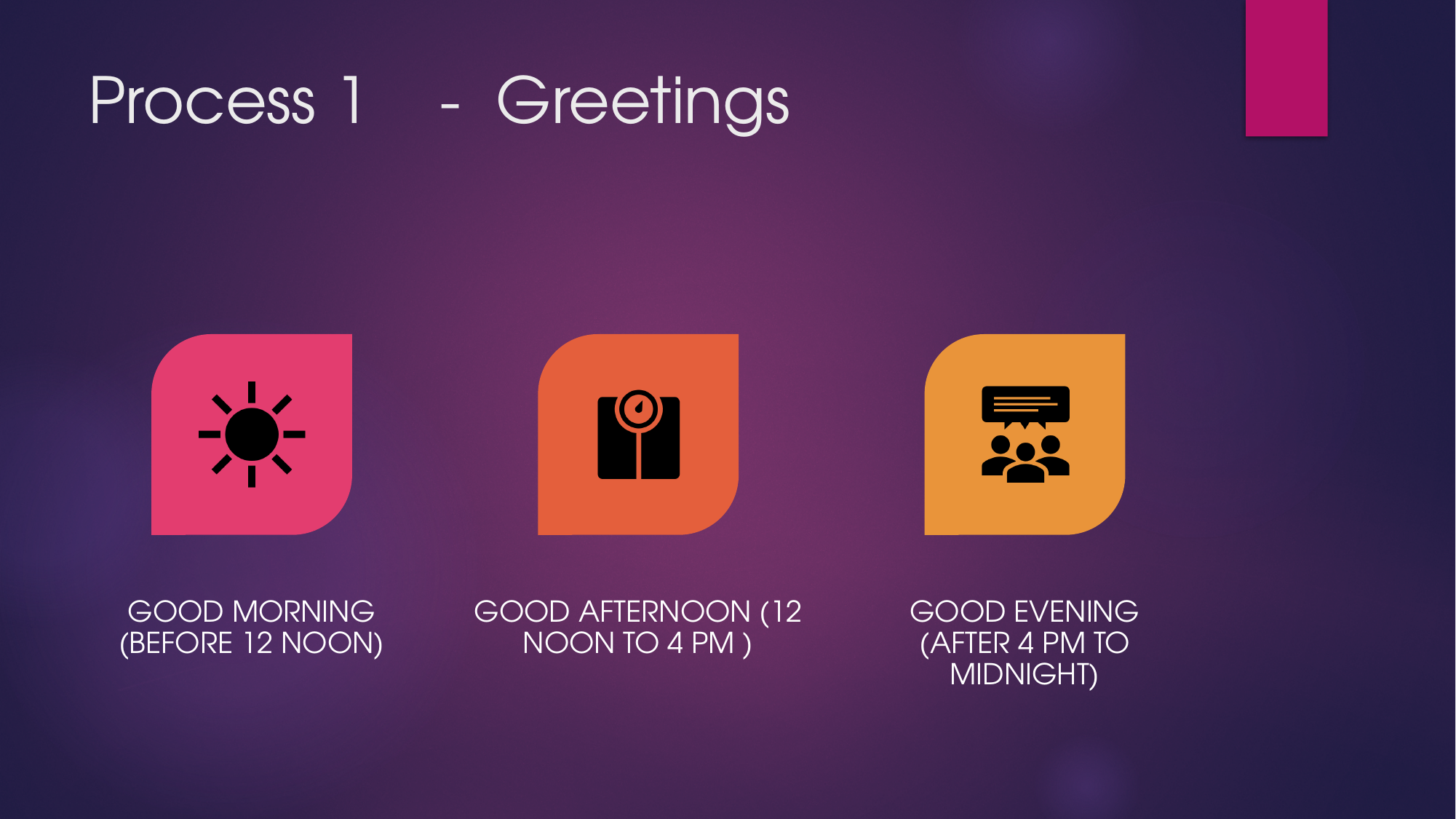

# Process 1    -  Greetings
Good Morning (Before 12 Noon)
Good Afternoon (12 Noon to 4 Pm )
Good Evening (after 4 PM to Midnight)